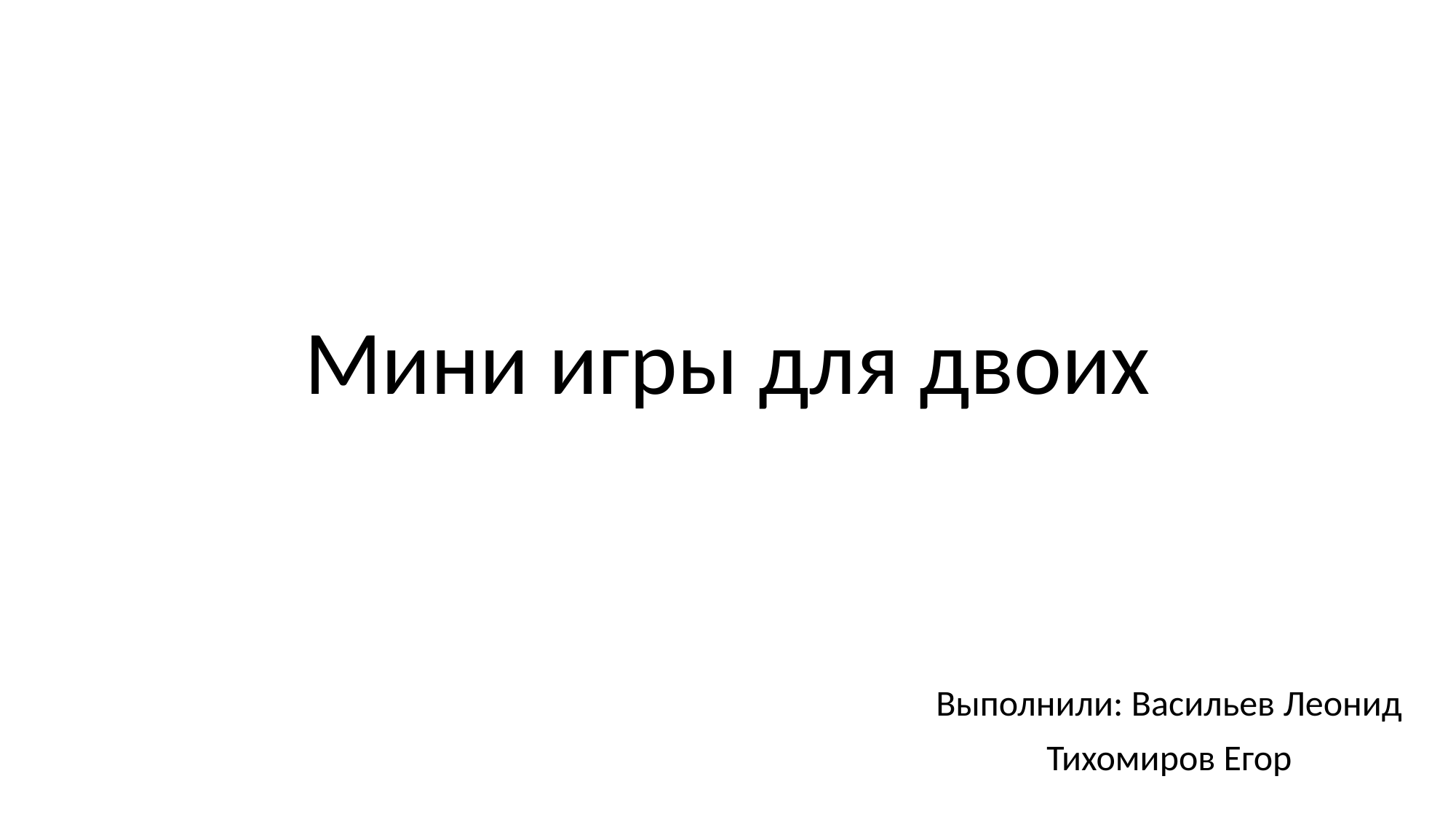

# Мини игры для двоих
Выполнили: Васильев Леонид
Тихомиров Егор